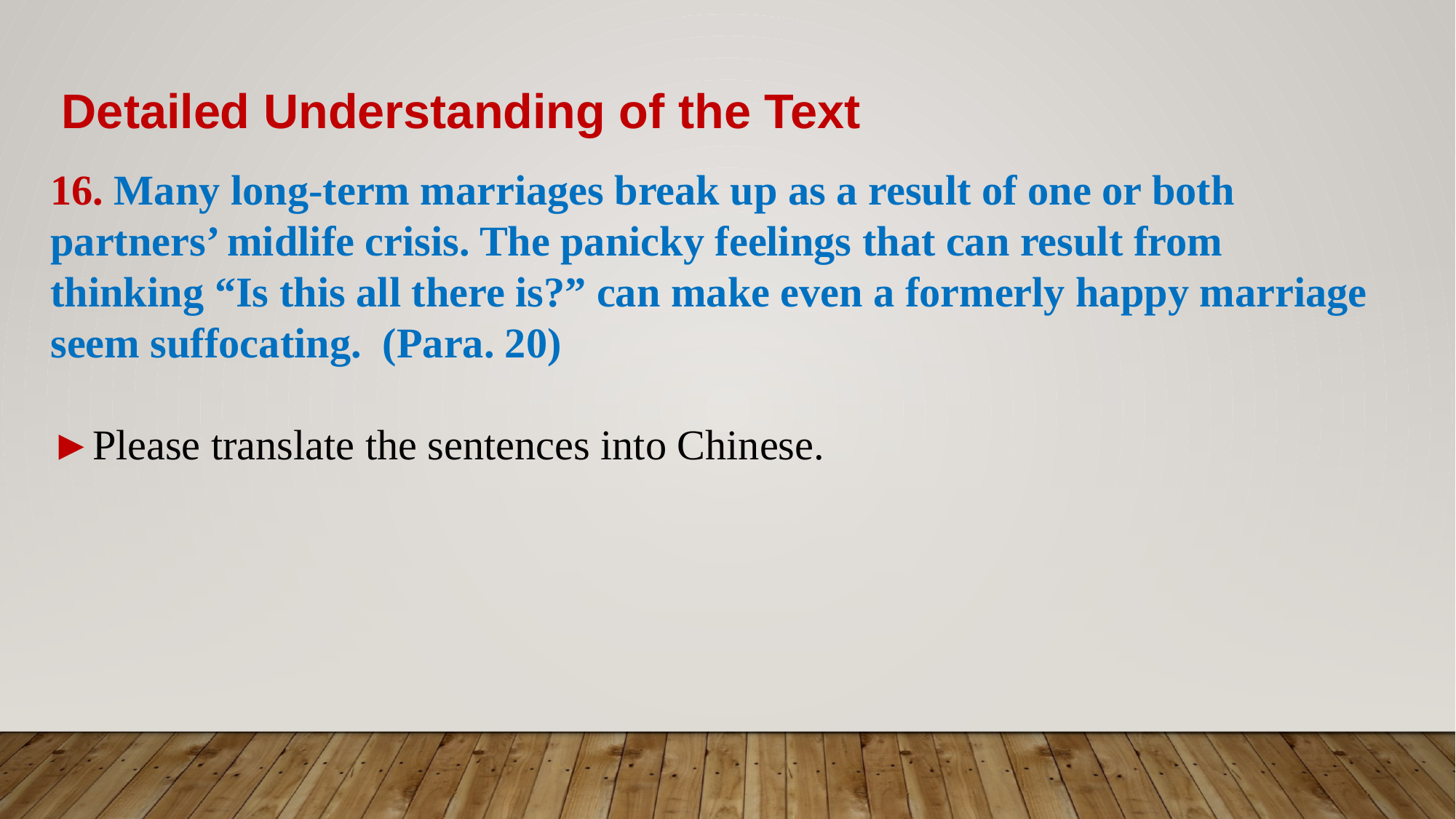

Detailed Understanding of the Text
16. Many long-term marriages break up as a result of one or both partners’ midlife crisis. The panicky feelings that can result from thinking “Is this all there is?” can make even a formerly happy marriage seem suffocating.  (Para. 20)

►Please translate the sentences into Chinese.